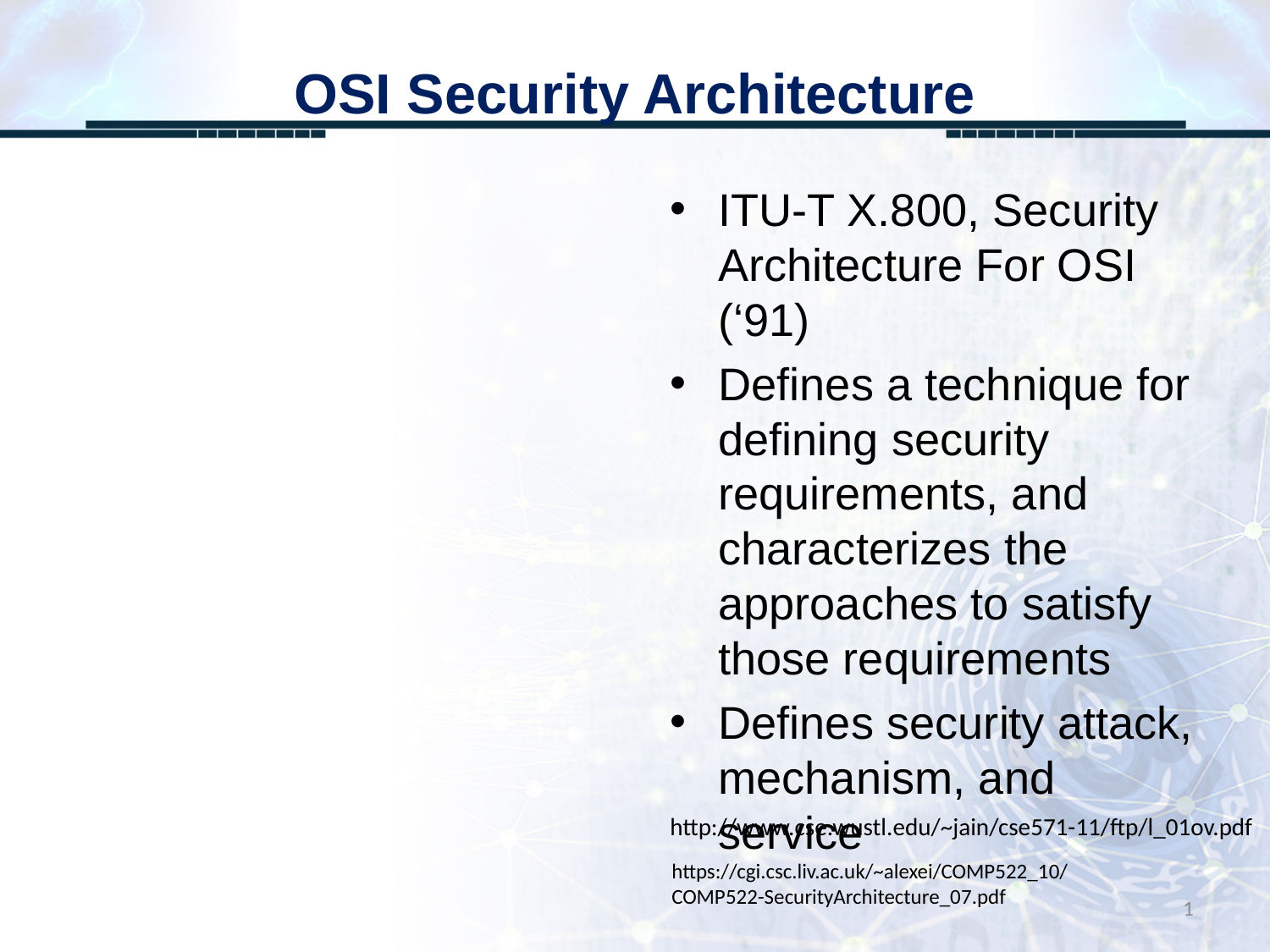

# OSI Security Architecture
ITU-T X.800, Security Architecture For OSI (‘91)
Defines a technique for defining security requirements, and characterizes the approaches to satisfy those requirements
Defines security attack, mechanism, and service
http://www.cse.wustl.edu/~jain/cse571-11/ftp/l_01ov.pdf
https://cgi.csc.liv.ac.uk/~alexei/COMP522_10/COMP522-SecurityArchitecture_07.pdf
1